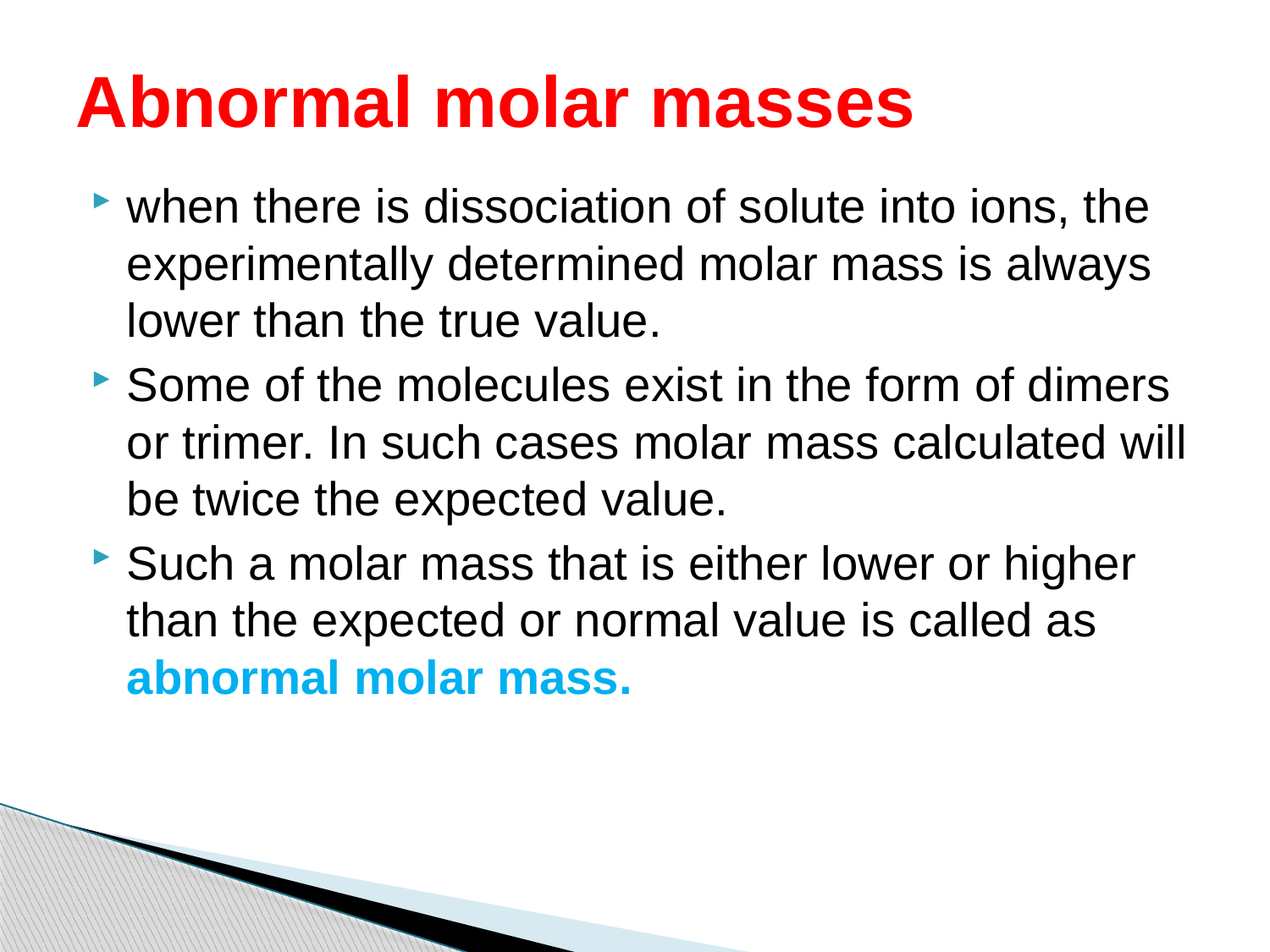

# Abnormal molar masses
when there is dissociation of solute into ions, the experimentally determined molar mass is always lower than the true value.
Some of the molecules exist in the form of dimers or trimer. In such cases molar mass calculated will be twice the expected value.
Such a molar mass that is either lower or higher than the expected or normal value is called as abnormal molar mass.